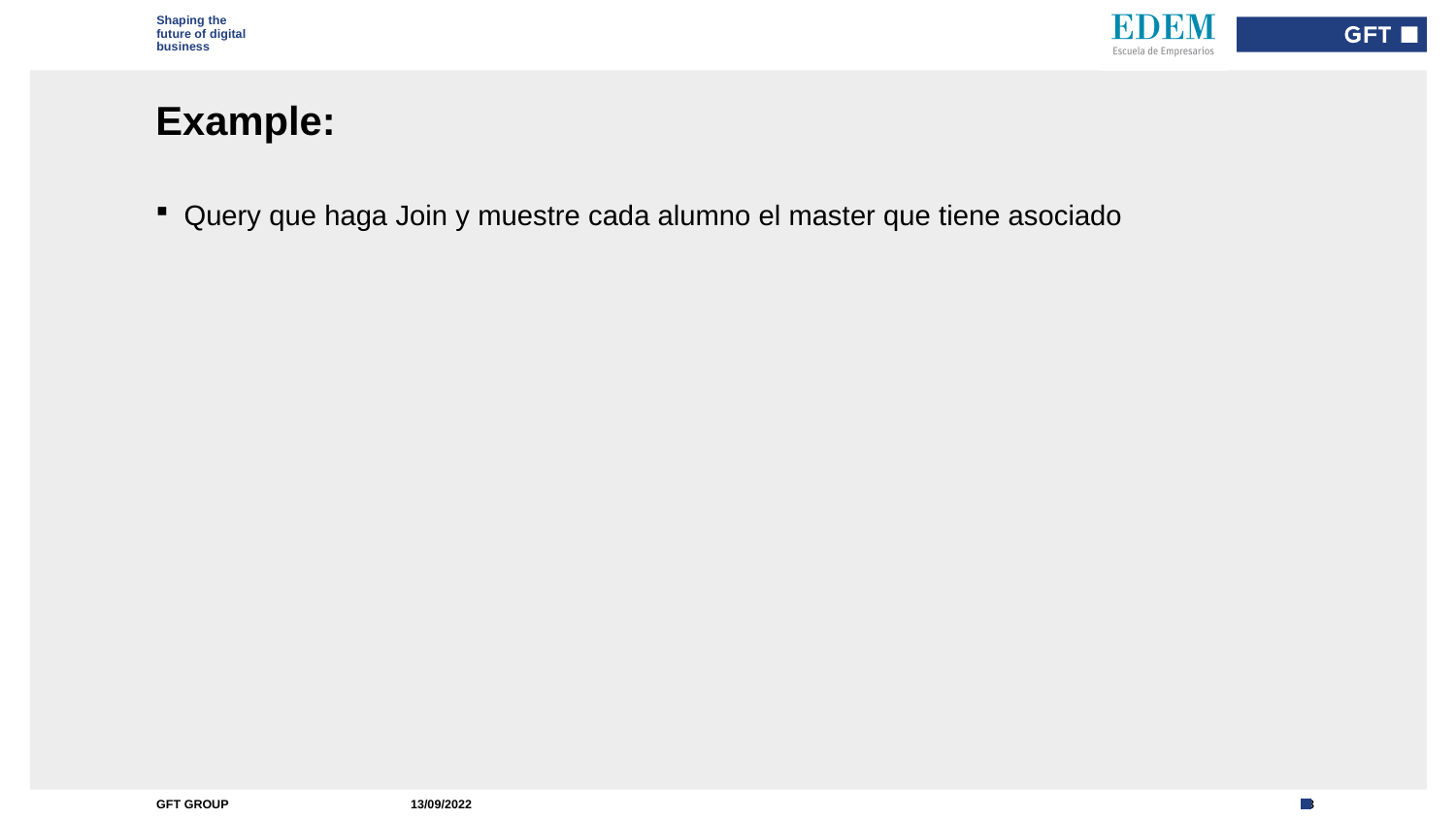

Type here if  add info needed  for every slide

# Example:
Query que haga Join y muestre cada alumno el master que tiene asociado
13/09/2022